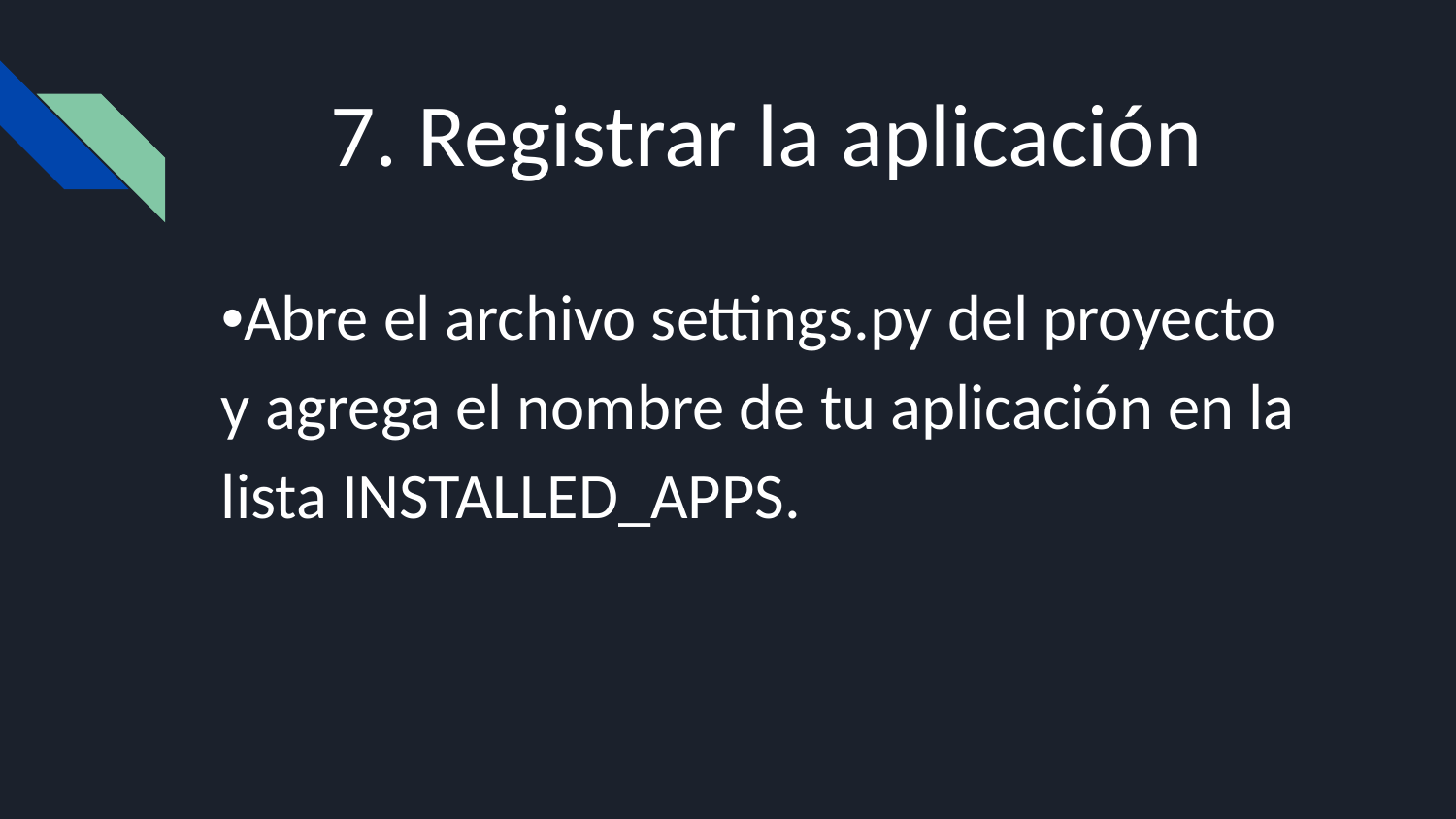

# 7. Registrar la aplicación
•Abre el archivo settings.py del proyecto y agrega el nombre de tu aplicación en la lista INSTALLED_APPS.